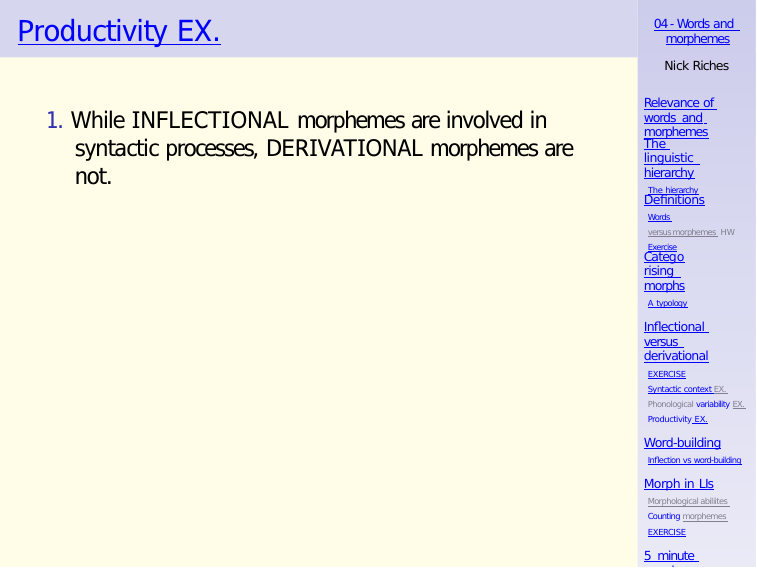

# Productivity EX.
04 - Words and  morphemes
Nick Riches
Relevance of words  and morphemes
1. While INFLECTIONAL morphemes are involved in  syntactic processes, DERIVATIONAL morphemes are  not.
The linguistic  hierarchy
The hierarchy
Definitions
Words versus morphemes  HW Exercise
Categorising  morphs
A typology

Inflectional versus  derivational
EXERCISE
Syntactic context EX.  Phonological variability EX.  Productivity EX.

Word-building
Inflection vs word-building

Morph in LIs
Morphological abiliites  Counting morphemes  EXERCISE

5  minute exercise

14 / 27